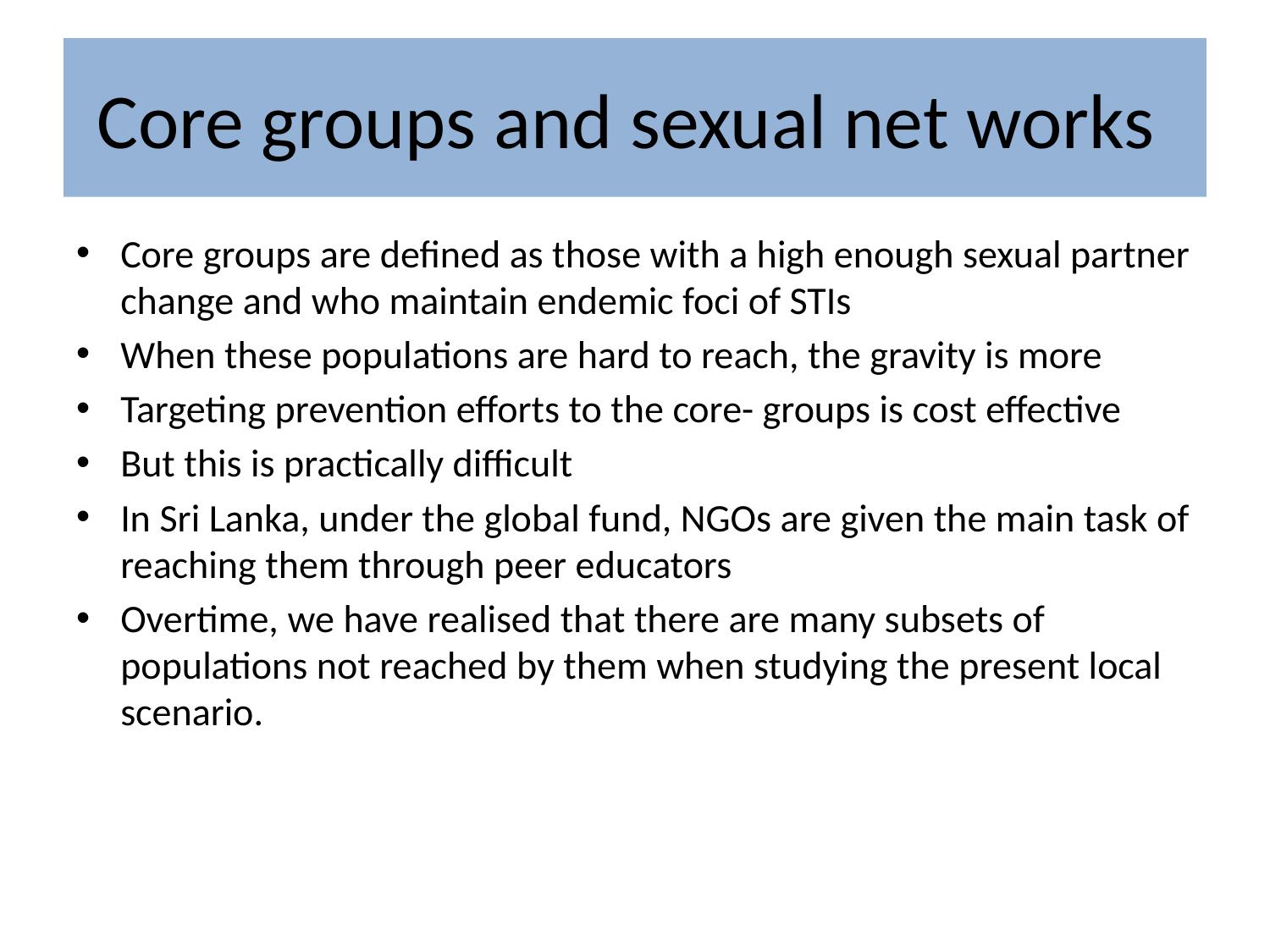

# Core groups and sexual net works
Core groups are defined as those with a high enough sexual partner change and who maintain endemic foci of STIs
When these populations are hard to reach, the gravity is more
Targeting prevention efforts to the core- groups is cost effective
But this is practically difficult
In Sri Lanka, under the global fund, NGOs are given the main task of reaching them through peer educators
Overtime, we have realised that there are many subsets of populations not reached by them when studying the present local scenario.